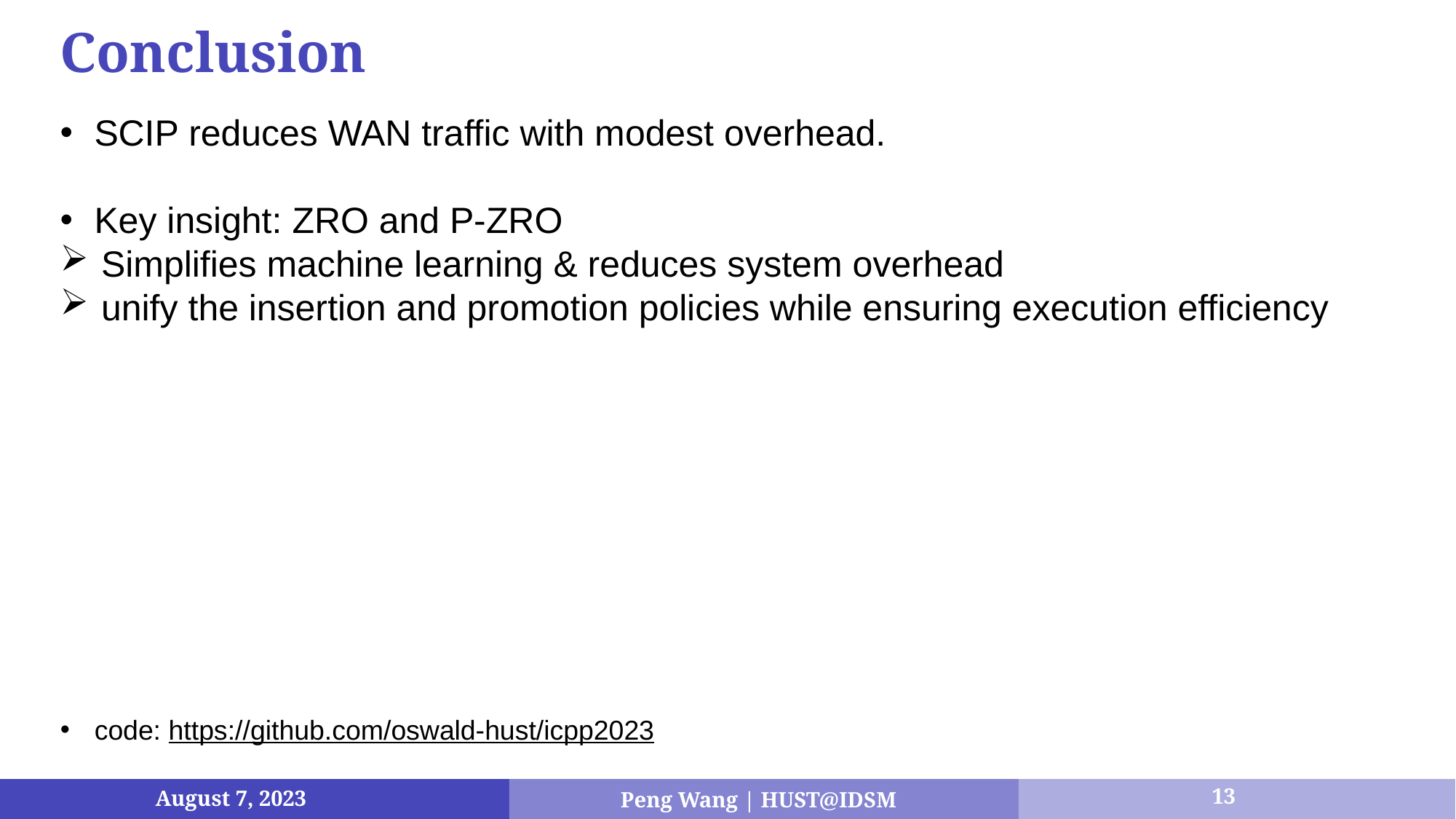

Conclusion
SCIP reduces WAN traffic with modest overhead.

Key insight: ZRO and P-ZRO
Simplifies machine learning & reduces system overhead
unify the insertion and promotion policies while ensuring execution efficiency
code: https://github.com/oswald-hust/icpp2023
13
August 7, 2023

Peng Wang | HUST@IDSM